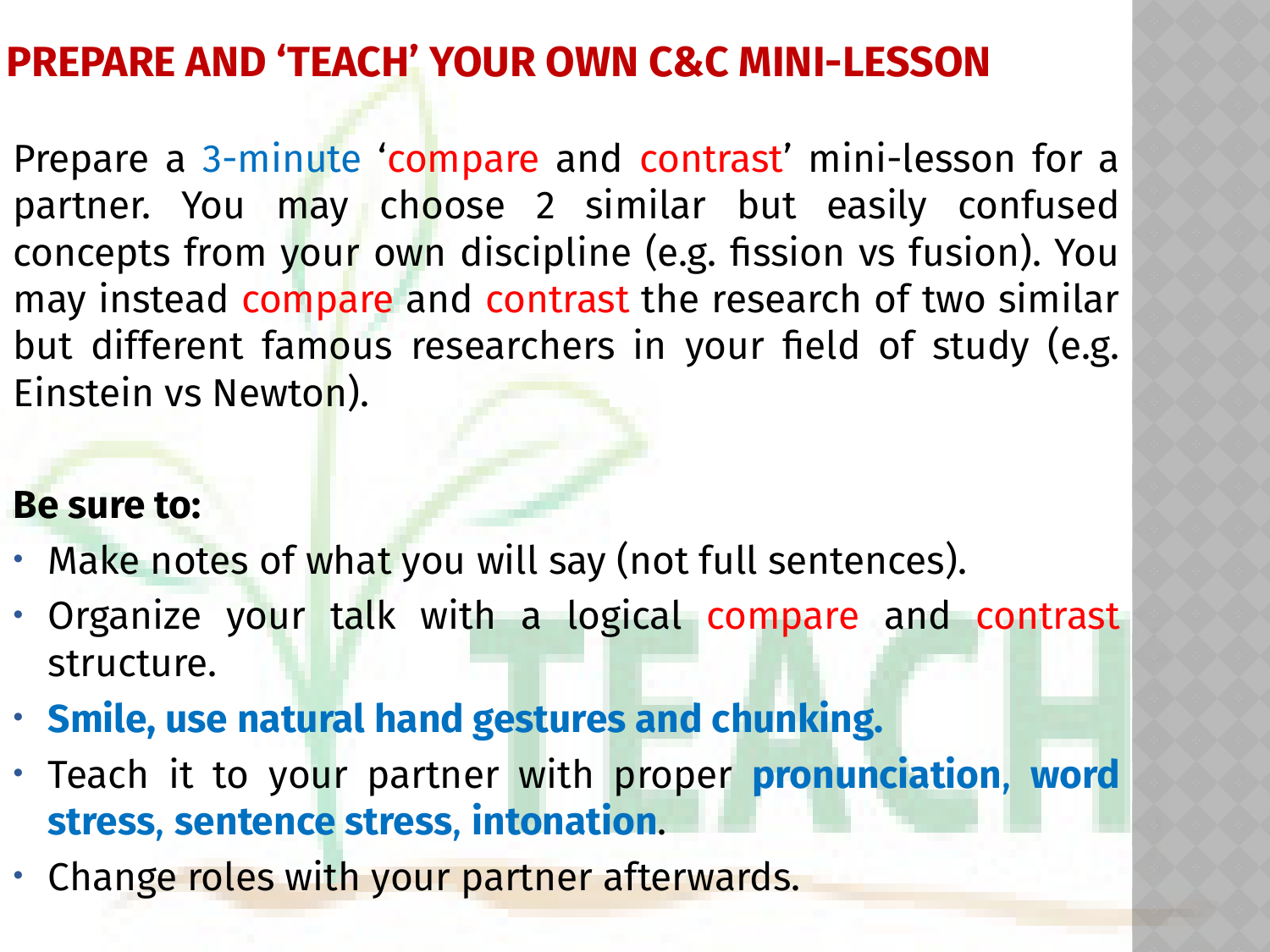

# Prepare and ‘Teach’ Your Own C&C Mini-lesson
Prepare a 3-minute ‘compare and contrast’ mini-lesson for a partner. You may choose 2 similar but easily confused concepts from your own discipline (e.g. fission vs fusion). You may instead compare and contrast the research of two similar but different famous researchers in your field of study (e.g. Einstein vs Newton).

Be sure to:
Make notes of what you will say (not full sentences).
Organize your talk with a logical compare and contrast structure.
Smile, use natural hand gestures and chunking.
Teach it to your partner with proper pronunciation, word stress, sentence stress, intonation.
Change roles with your partner afterwards.